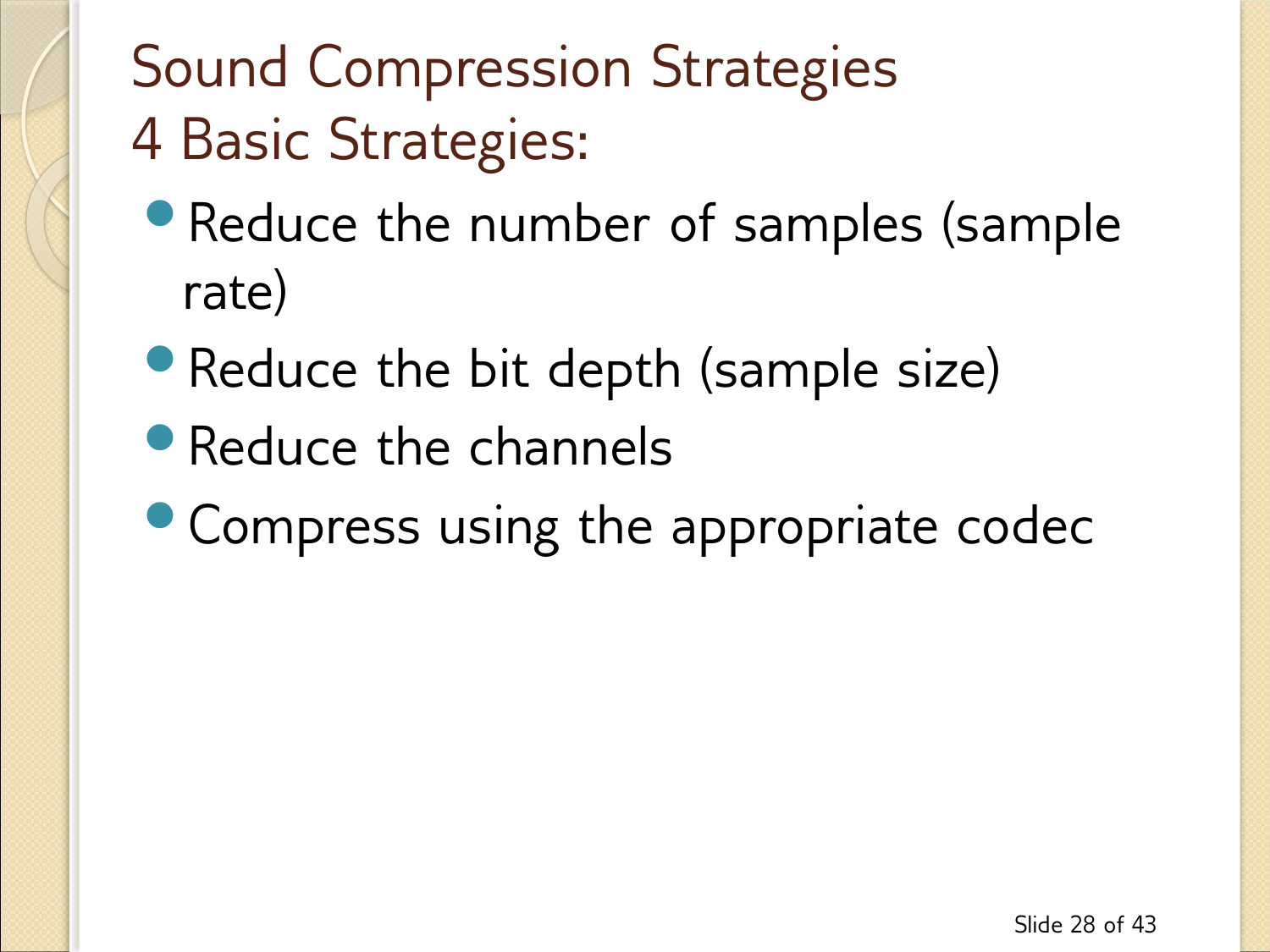

# Sound Compression Strategies 4 Basic Strategies:
Reduce the number of samples (sample rate)
Reduce the bit depth (sample size)
Reduce the channels
Compress using the appropriate codec